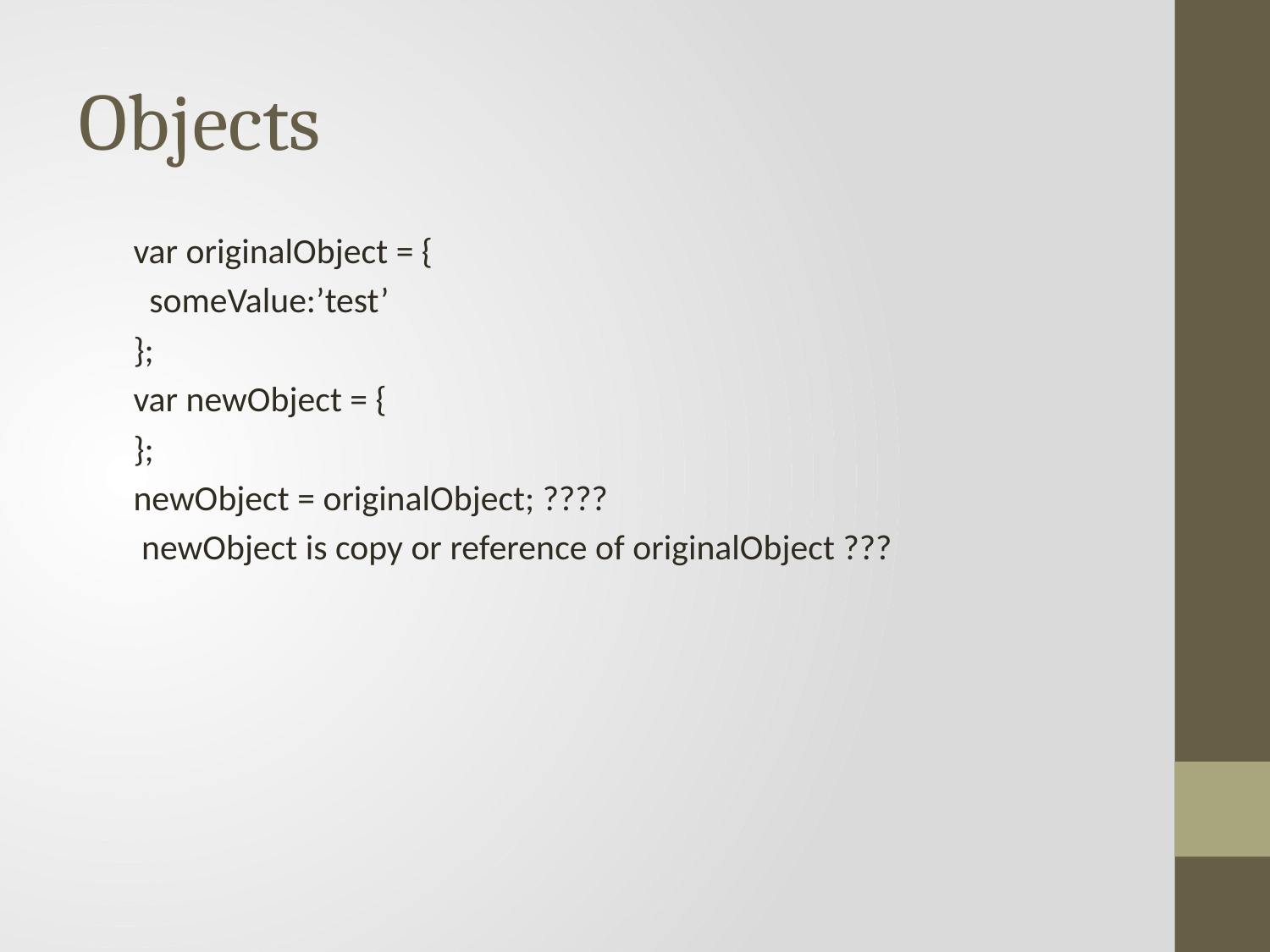

# Objects
var originalObject = {
  someValue:’test’
};
var newObject = {
};
newObject = originalObject; ????
 newObject is copy or reference of originalObject ???